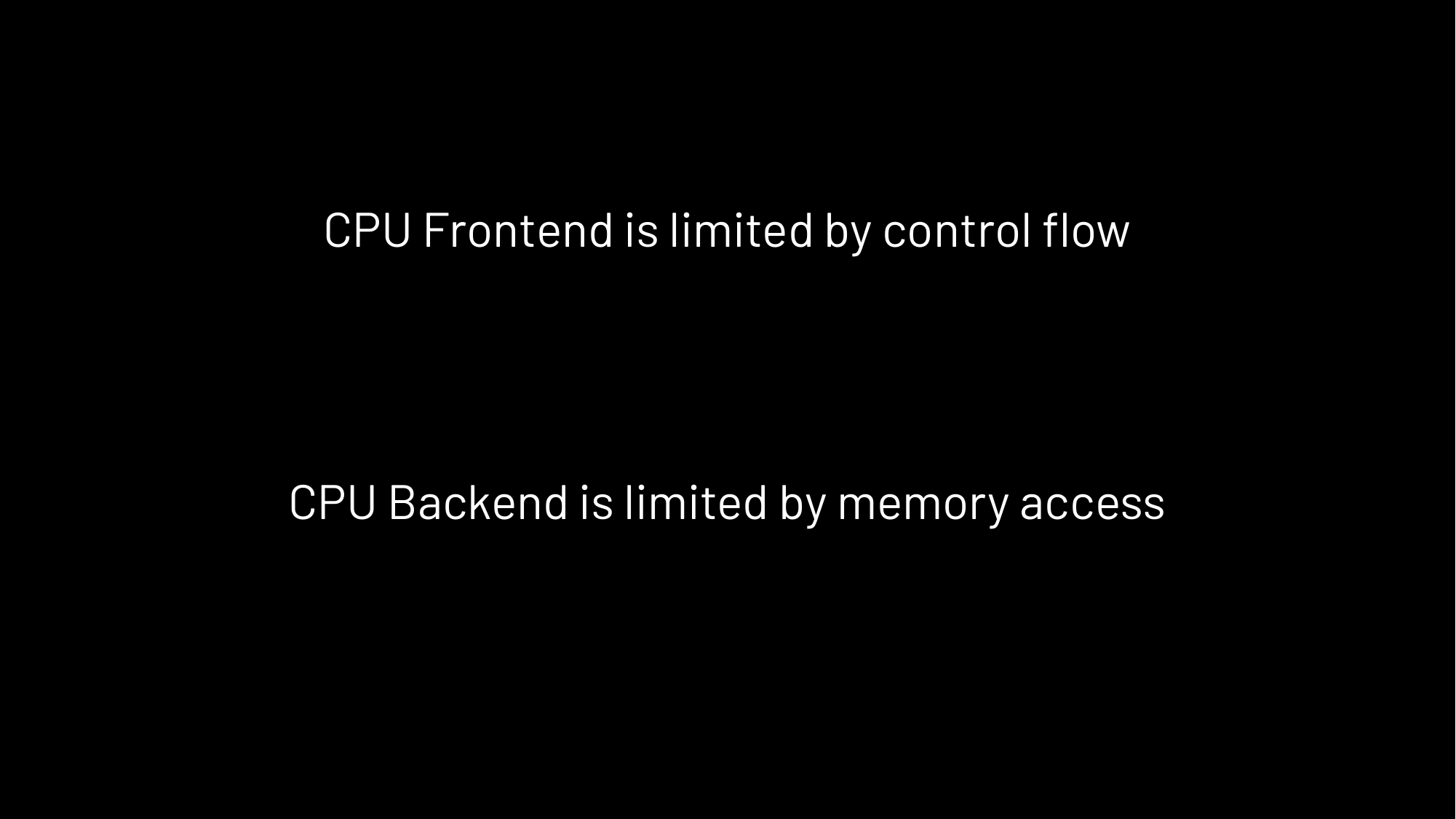

CPU Frontend is limited by control flow
CPU Backend is limited by memory access